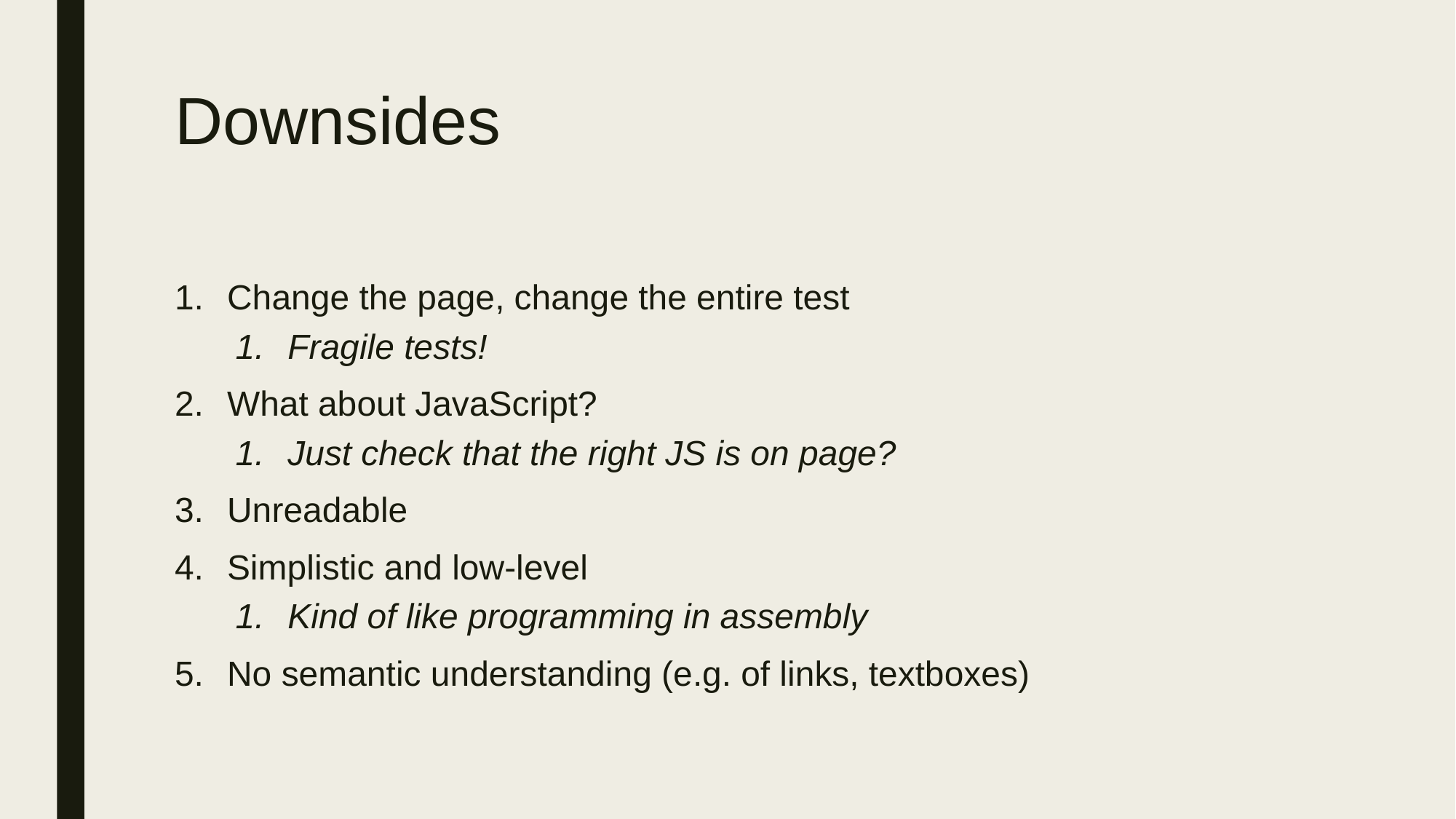

# Downsides
Change the page, change the entire test
Fragile tests!
What about JavaScript?
Just check that the right JS is on page?
Unreadable
Simplistic and low-level
Kind of like programming in assembly
No semantic understanding (e.g. of links, textboxes)